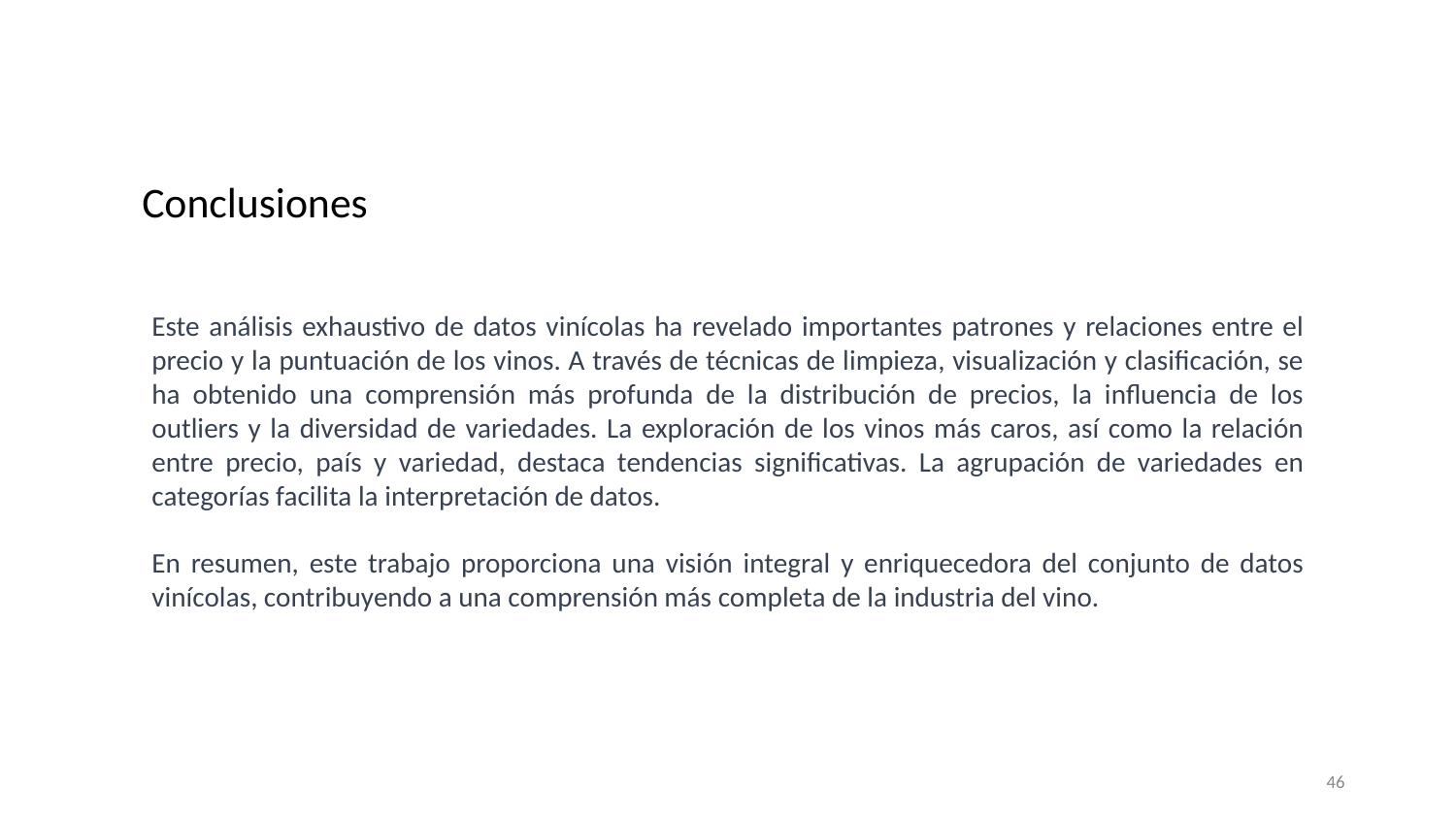

Conclusiones
Este análisis exhaustivo de datos vinícolas ha revelado importantes patrones y relaciones entre el precio y la puntuación de los vinos. A través de técnicas de limpieza, visualización y clasificación, se ha obtenido una comprensión más profunda de la distribución de precios, la influencia de los outliers y la diversidad de variedades. La exploración de los vinos más caros, así como la relación entre precio, país y variedad, destaca tendencias significativas. La agrupación de variedades en categorías facilita la interpretación de datos.

En resumen, este trabajo proporciona una visión integral y enriquecedora del conjunto de datos vinícolas, contribuyendo a una comprensión más completa de la industria del vino.
46